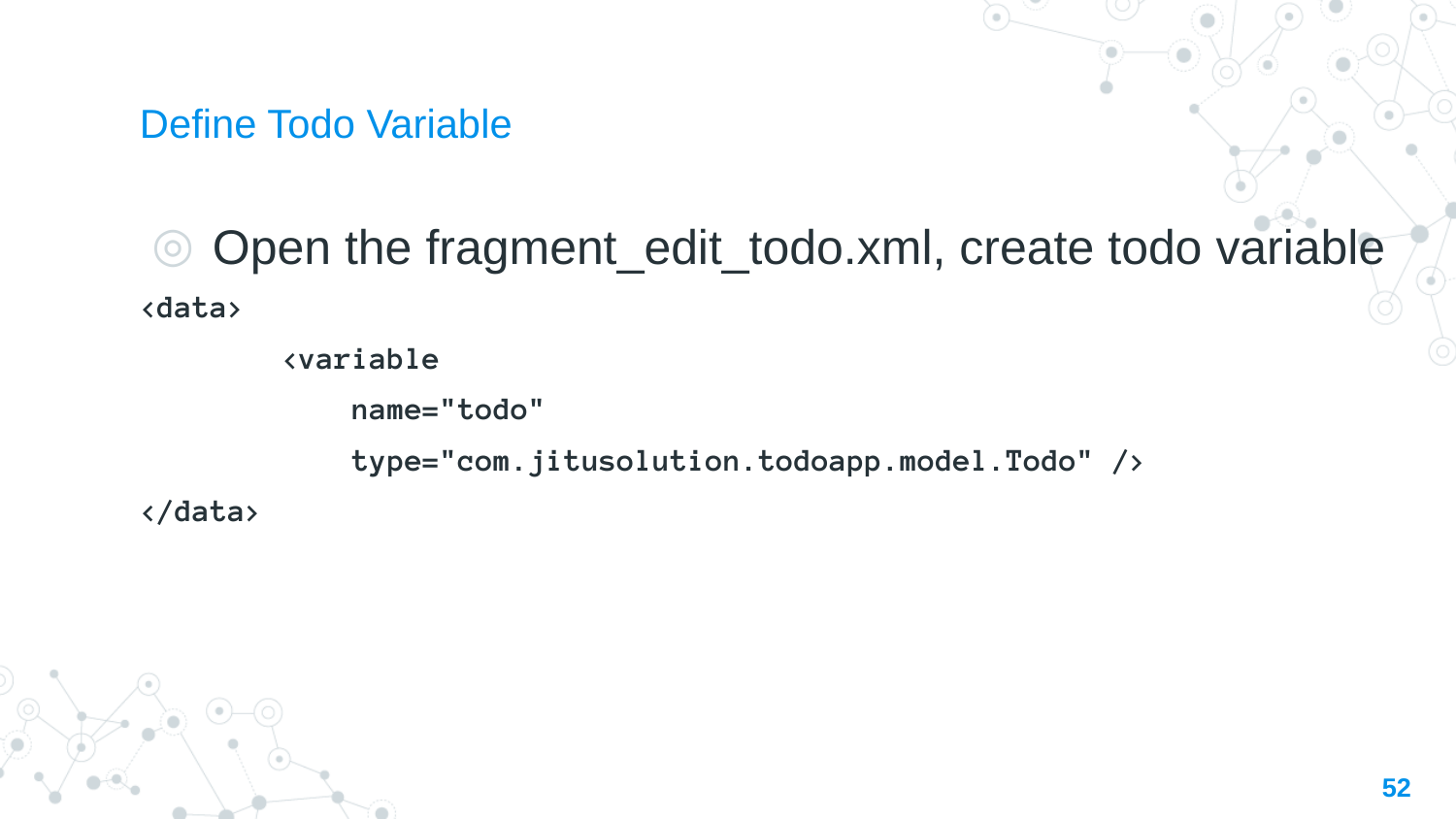

# Define Todo Variable
Open the fragment_edit_todo.xml, create todo variable
<data>
        <variable
            name="todo"
            type="com.jitusolution.todoapp.model.Todo" />
</data>

52